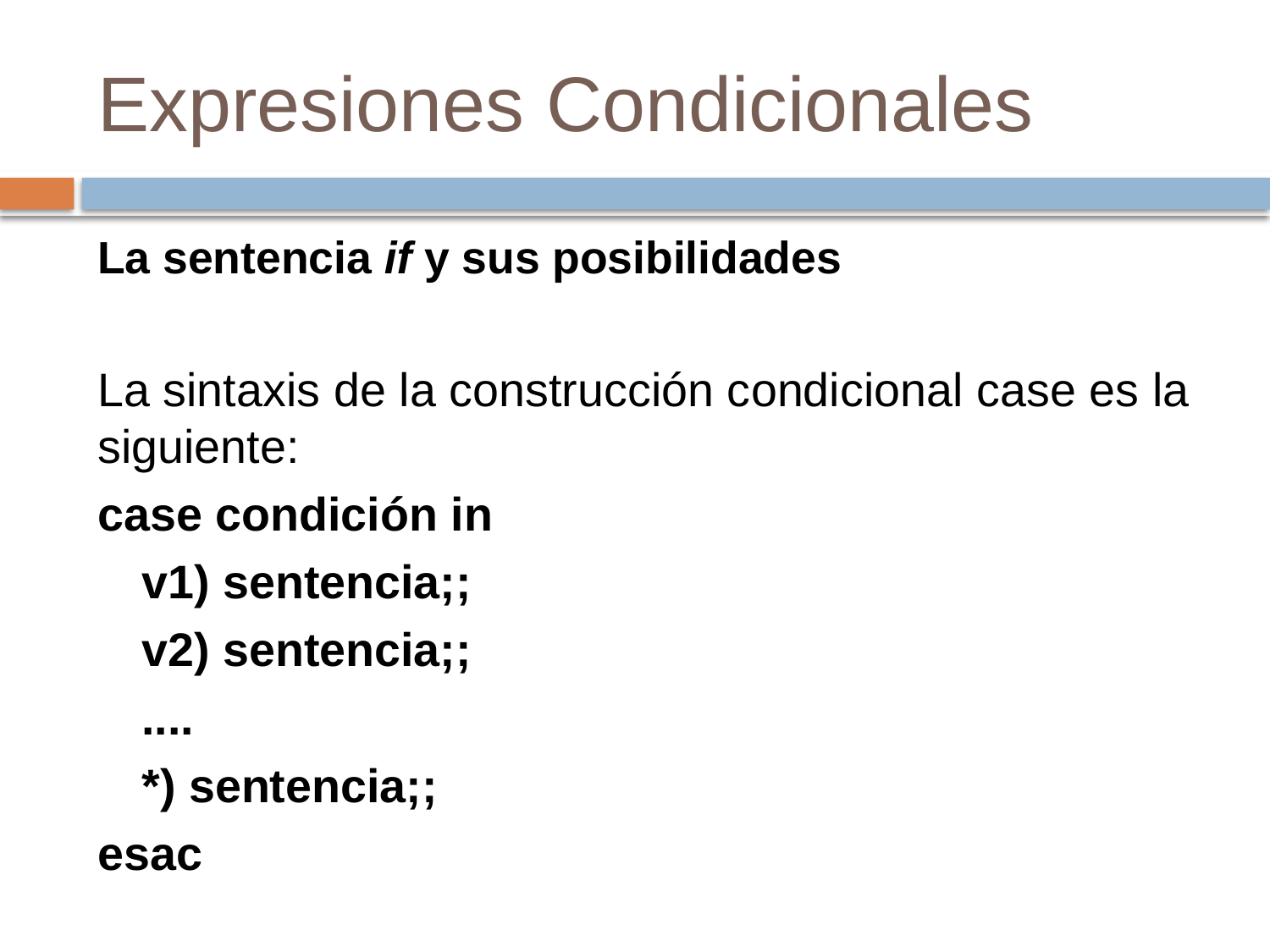

# Expresiones Condicionales
La sentencia if y sus posibilidades

La sintaxis de la construcción condicional case es la siguiente:
case condición in
	v1) sentencia;;
	v2) sentencia;;
	....
	*) sentencia;;
esac